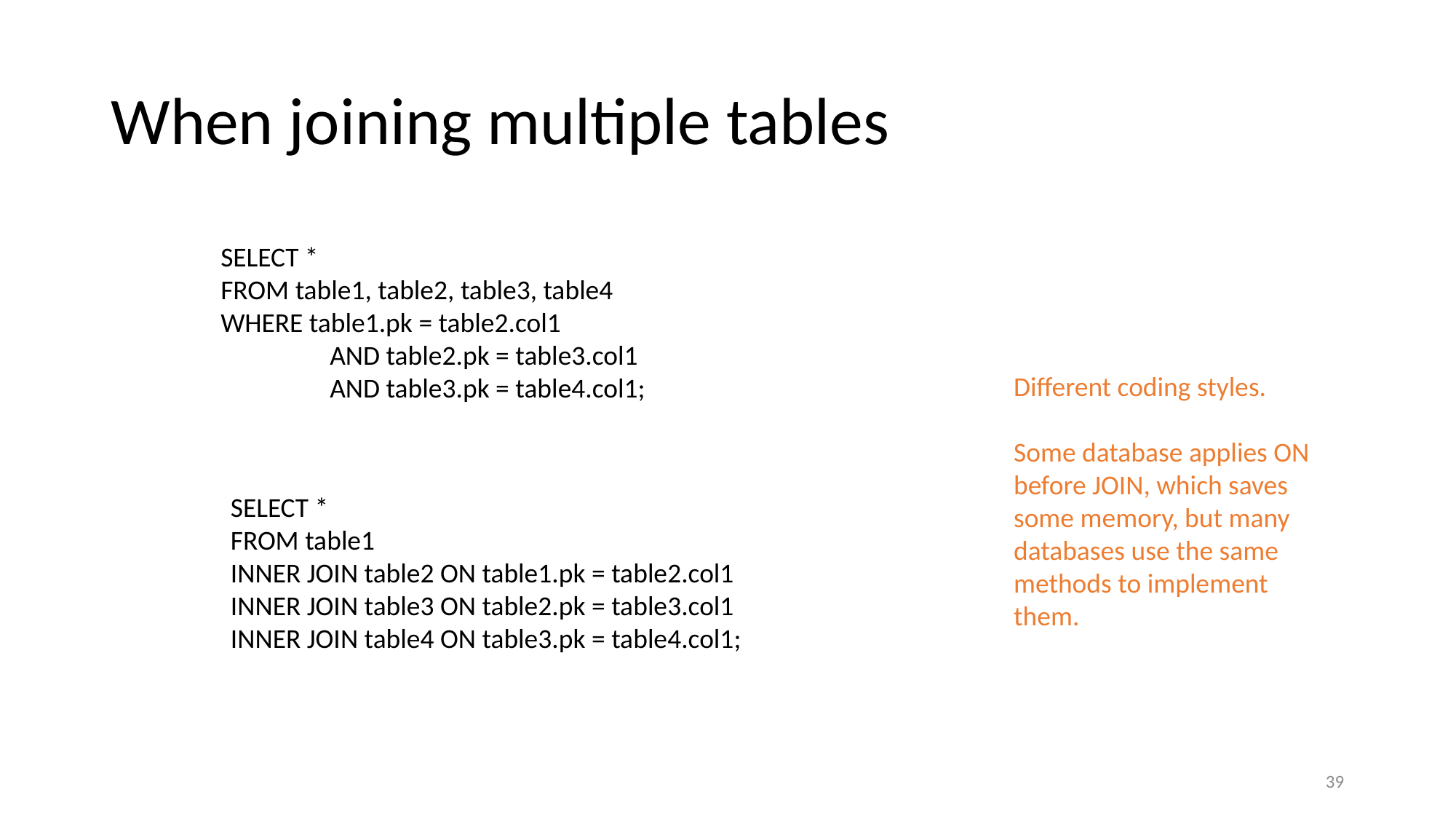

# When joining multiple tables
SELECT *
FROM table1, table2, table3, table4
WHERE table1.pk = table2.col1
	AND table2.pk = table3.col1
	AND table3.pk = table4.col1;
Different coding styles.

Some database applies ON before JOIN, which saves some memory, but many databases use the same methods to implement them.
SELECT *
FROM table1
INNER JOIN table2 ON table1.pk = table2.col1
INNER JOIN table3 ON table2.pk = table3.col1
INNER JOIN table4 ON table3.pk = table4.col1;
39